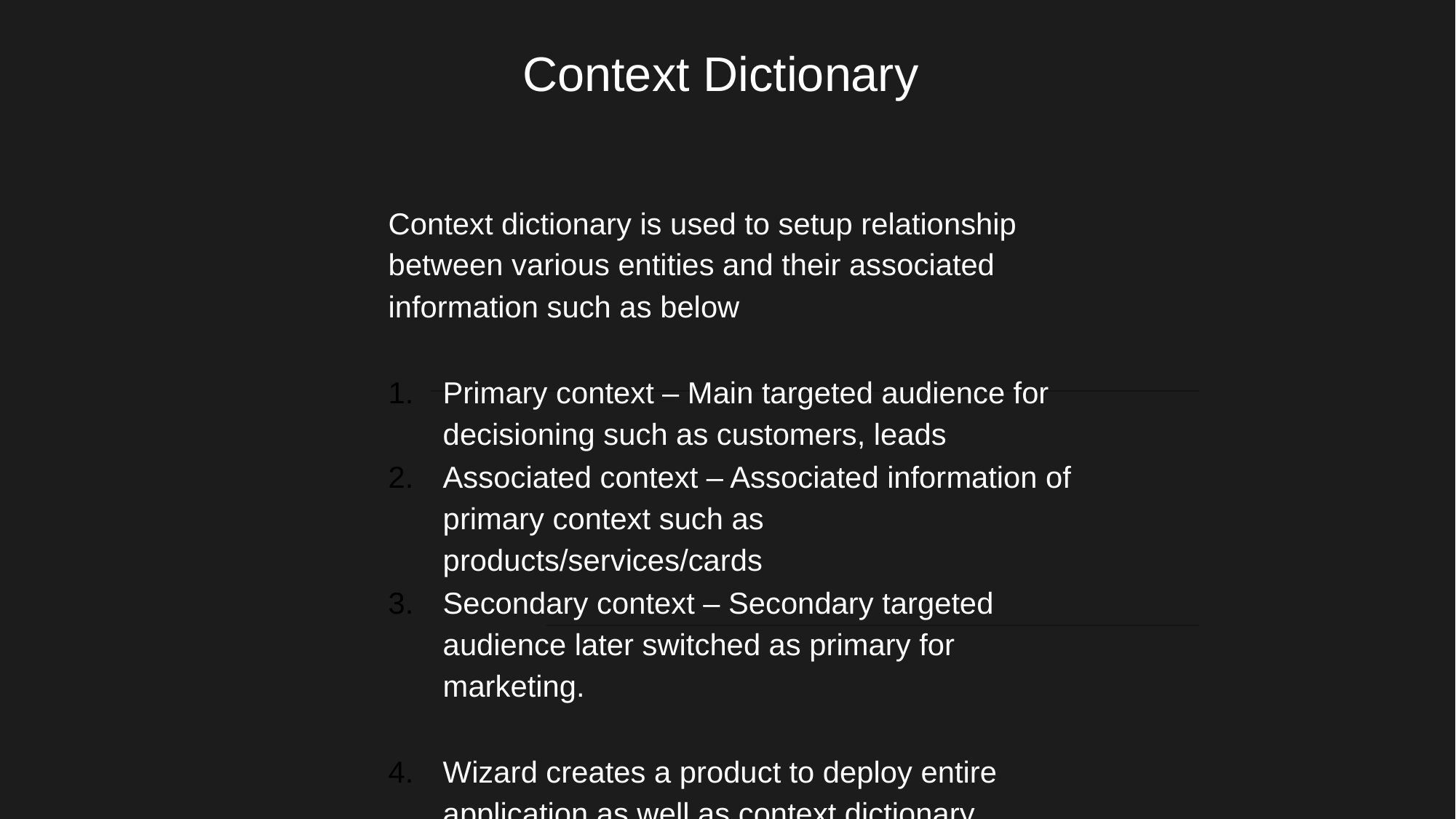

# Context Dictionary
Context dictionary is used to setup relationship between various entities and their associated information such as below

Primary context – Main targeted audience for decisioning such as customers, leads
Associated context – Associated information of primary context such as products/services/cards
Secondary context – Secondary targeted audience later switched as primary for marketing.

Wizard creates a product to deploy entire application as well as context dictionary.